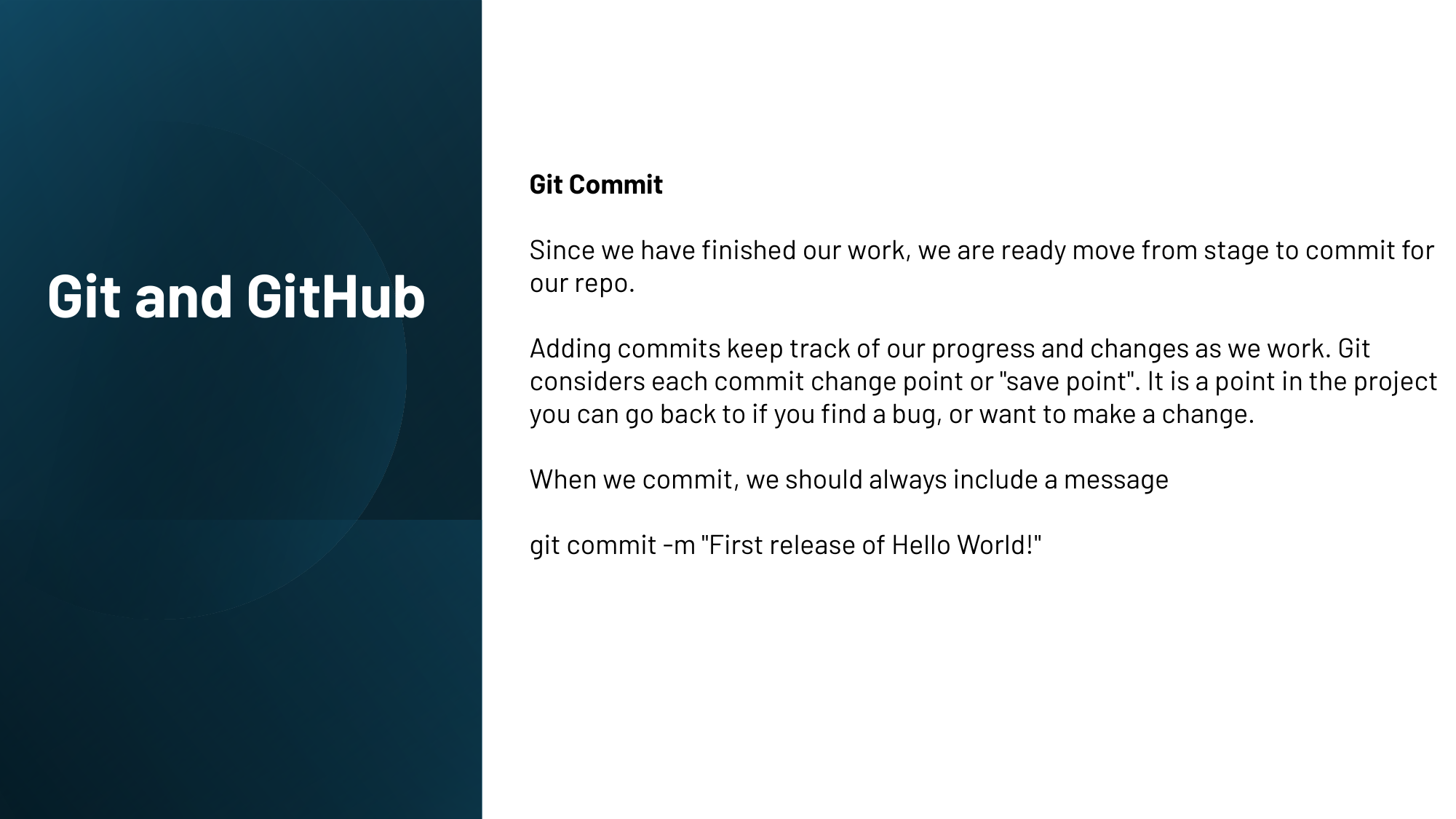

# Git and GitHub

Git Commit

Since we have finished our work, we are ready move from stage to commit for our repo.

Adding commits keep track of our progress and changes as we work. Git considers each commit change point or "save point". It is a point in the project you can go back to if you find a bug, or want to make a change.

When we commit, we should always include a message

git commit -m "First release of Hello World!"